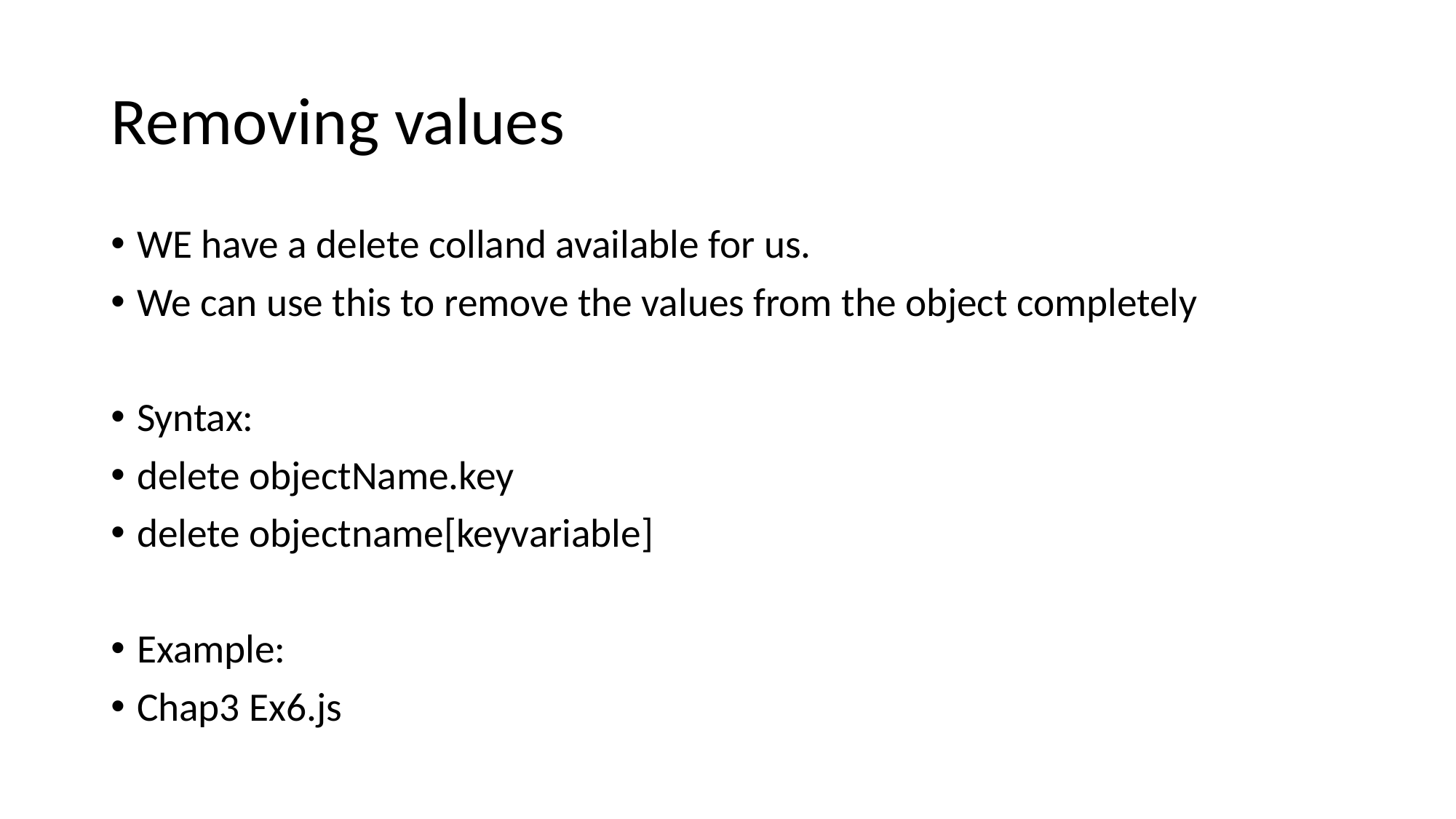

# Removing values
WE have a delete colland available for us.
We can use this to remove the values from the object completely

Syntax:
delete objectName.key
delete objectname[keyvariable]

Example:
Chap3 Ex6.js